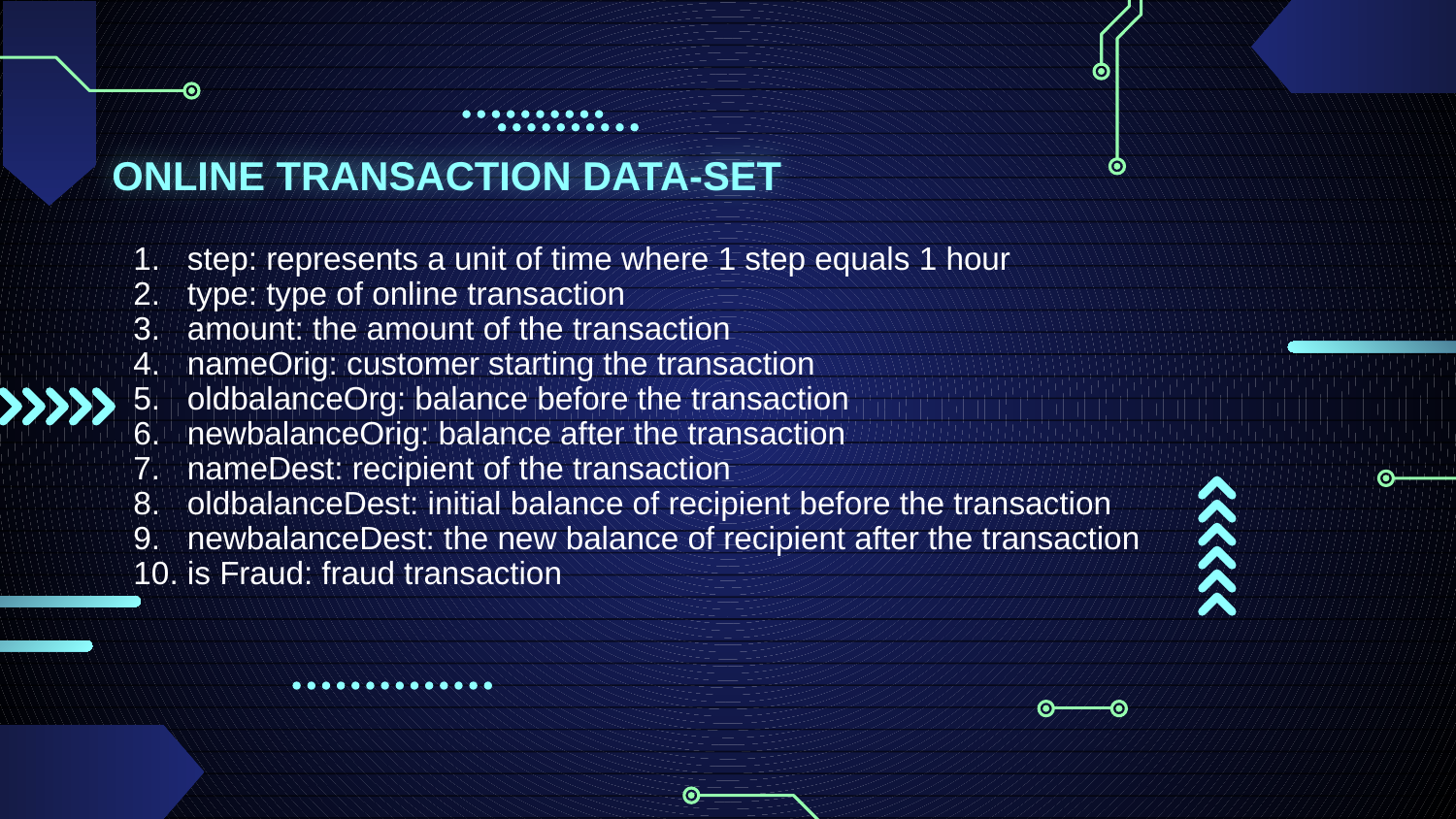

# ONLINE TRANSACTION DATA-SET
1.   step: represents a unit of time where 1 step equals 1 hour
2.   type: type of online transaction
3.   amount: the amount of the transaction
4.   nameOrig: customer starting the transaction
5.   oldbalanceOrg: balance before the transaction
6.   newbalanceOrig: balance after the transaction
7.   nameDest: recipient of the transaction
8.   oldbalanceDest: initial balance of recipient before the transaction
9.   newbalanceDest: the new balance of recipient after the transaction
10. is Fraud: fraud transaction